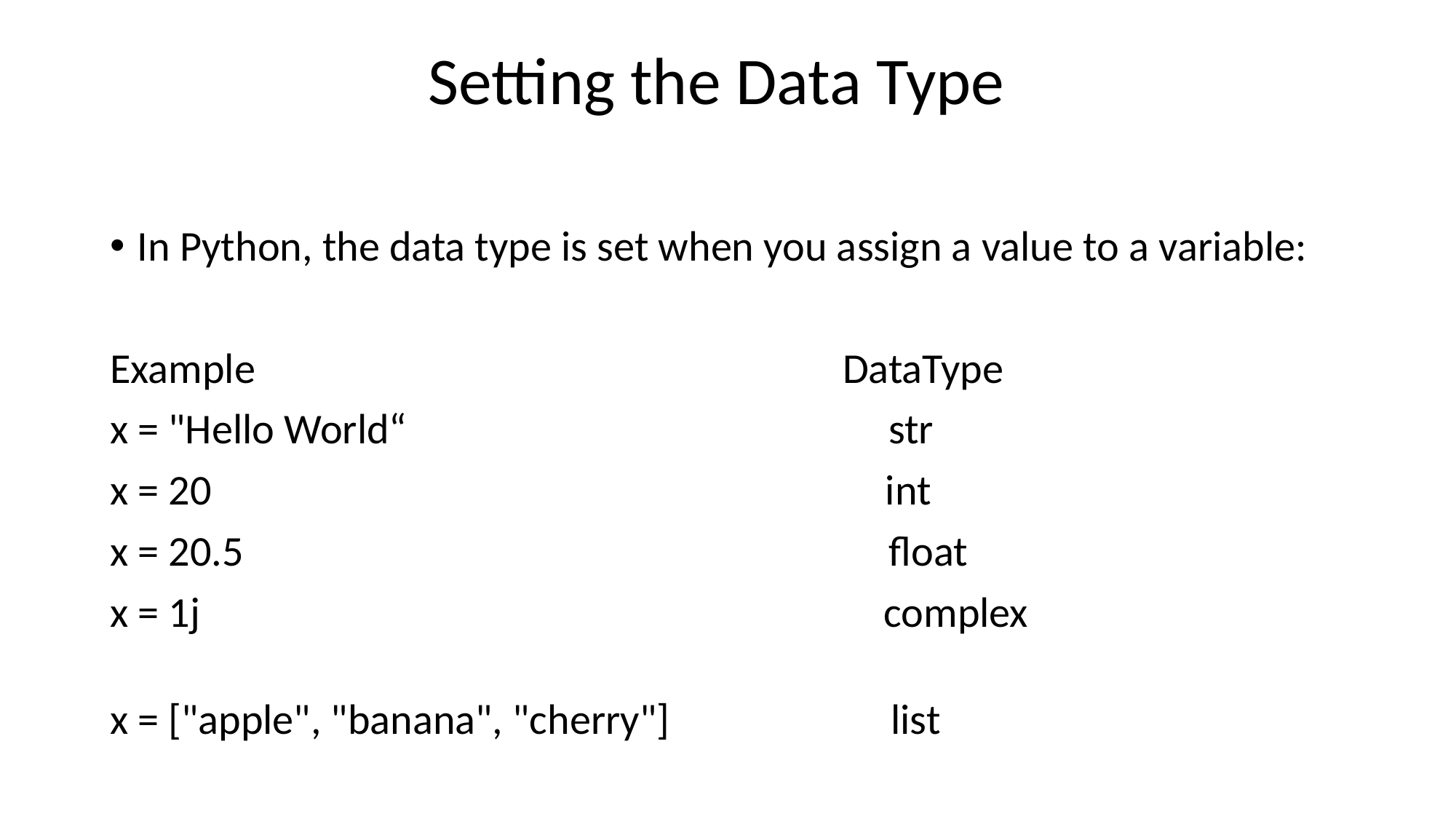

# Setting the Data Type
In Python, the data type is set when you assign a value to a variable:

Example                                                             DataType
x = "Hello World“                                                  str
x = 20                                                                      int
x = 20.5                                                                   float
x = 1j                                                                       complex
x = ["apple", "banana", "cherry"]                       list

|  |  |
| --- | --- |